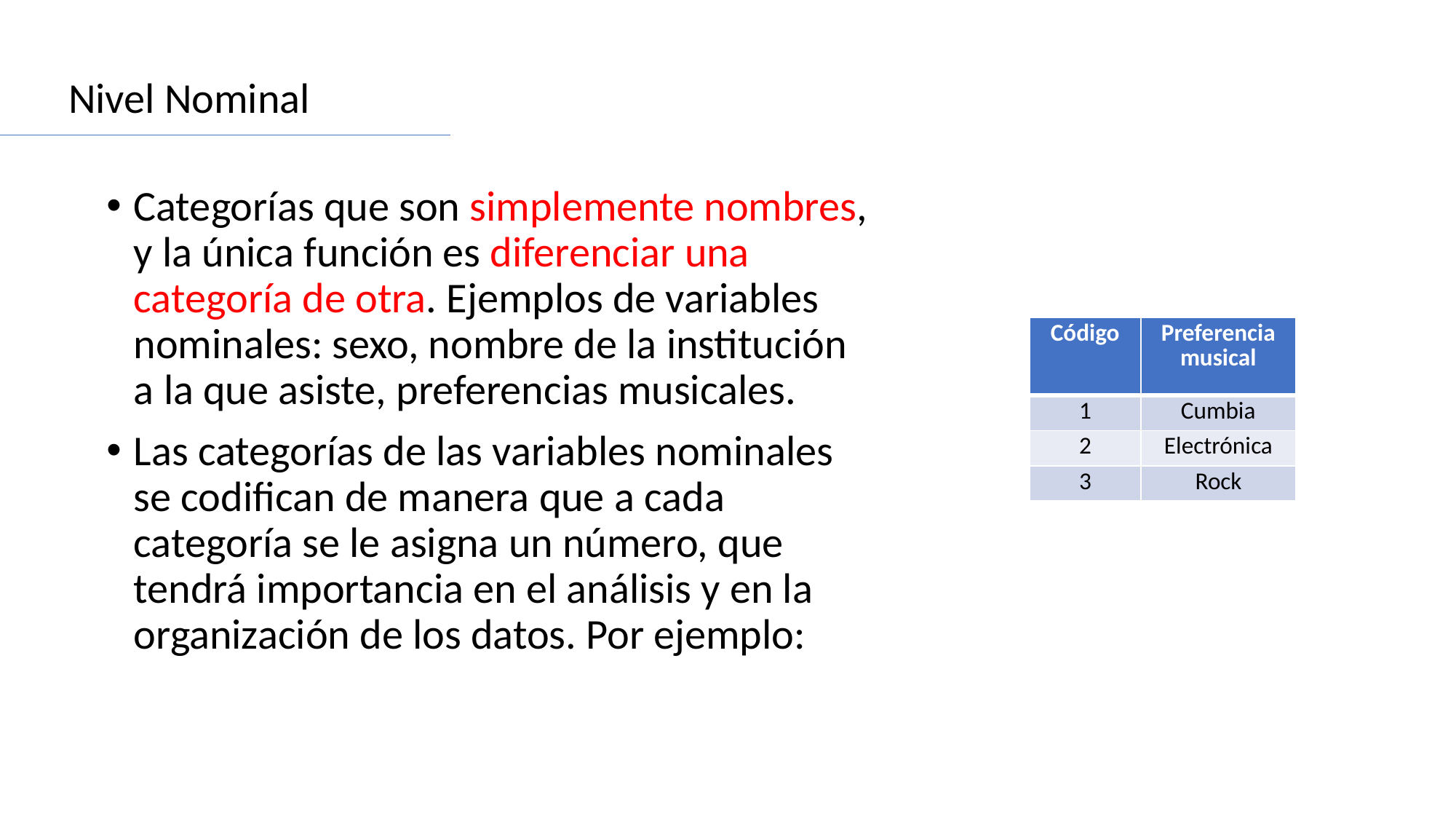

Nivel Nominal
Categorías que son simplemente nombres, y la única función es diferenciar una categoría de otra. Ejemplos de variables nominales: sexo, nombre de la institución a la que asiste, preferencias musicales.
Las categorías de las variables nominales se codifican de manera que a cada categoría se le asigna un número, que tendrá importancia en el análisis y en la organización de los datos. Por ejemplo:
| Código | Preferencia musical |
| --- | --- |
| 1 | Cumbia |
| 2 | Electrónica |
| 3 | Rock |